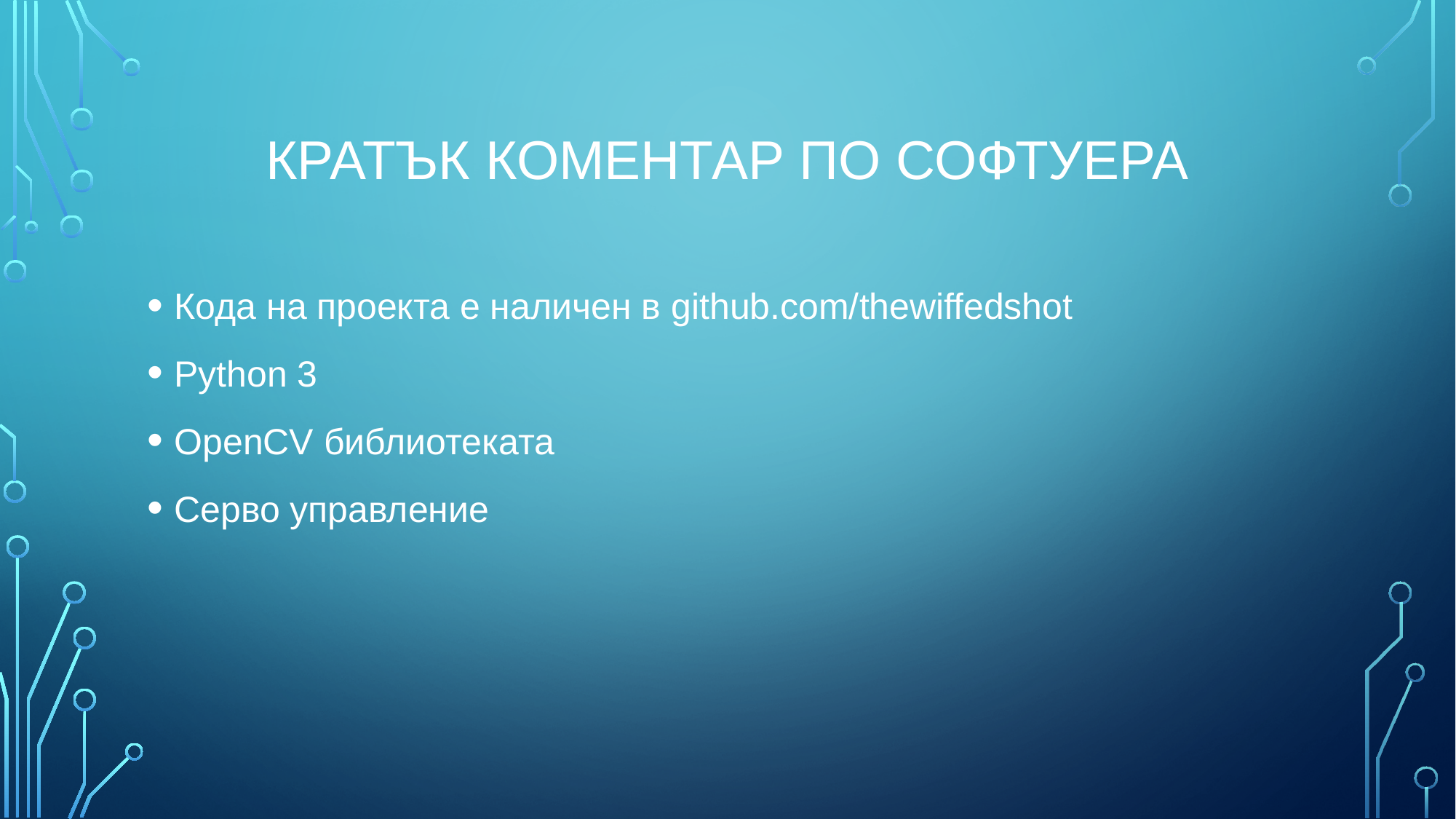

# Кратък коментар по софтуера
Кода на проекта е наличен в github.com/thewiffedshot
Python 3
OpenCV библиотеката
Серво управление